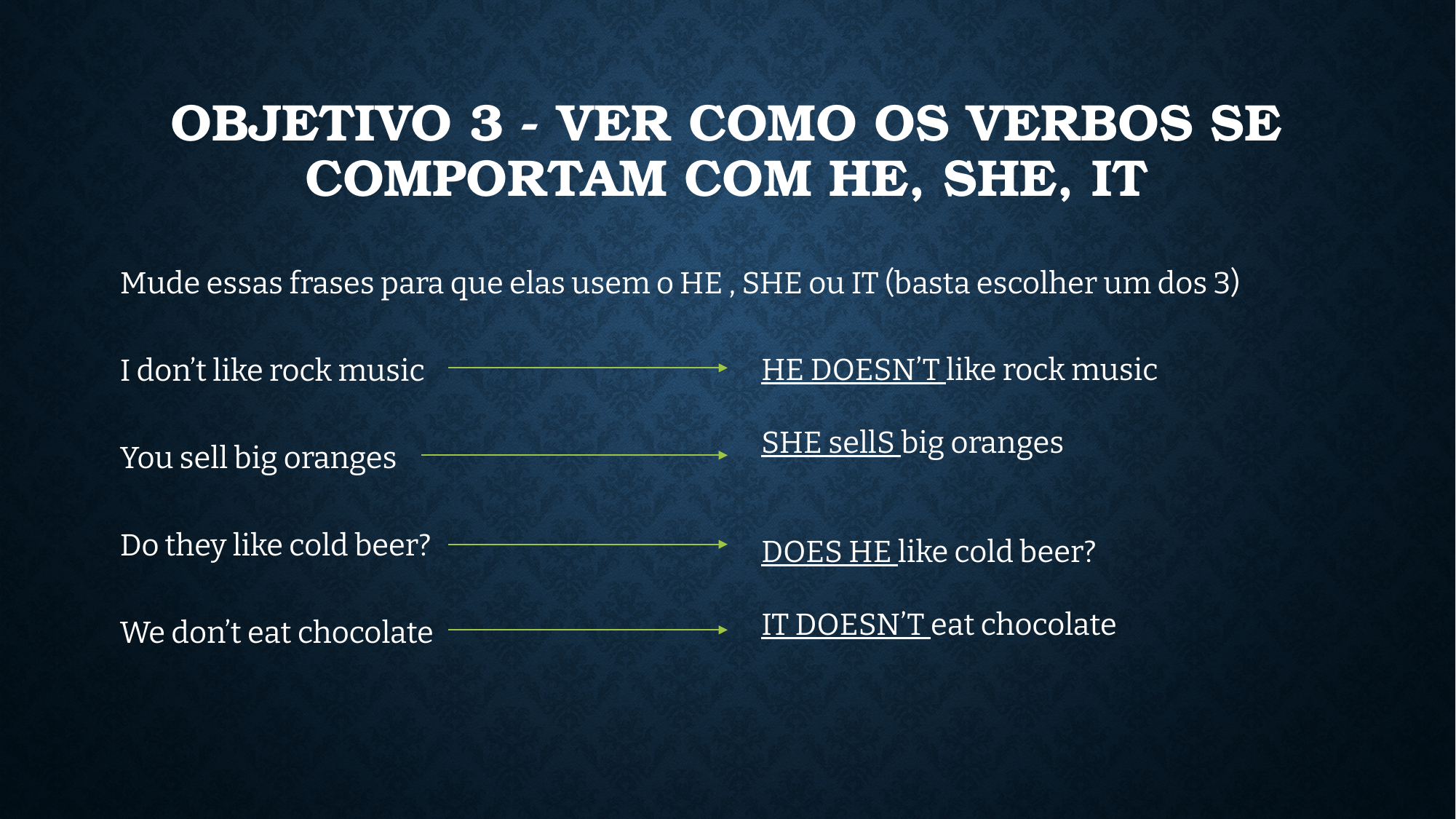

# Objetivo 3 - Ver como os verbos se comportam com HE, SHE, IT
Mude essas frases para que elas usem o HE , SHE ou IT (basta escolher um dos 3)
I don’t like rock music
You sell big oranges
Do they like cold beer?
We don’t eat chocolate
HE DOESN’T like rock music
SHE sellS big oranges
DOES HE like cold beer?
IT DOESN’T eat chocolate